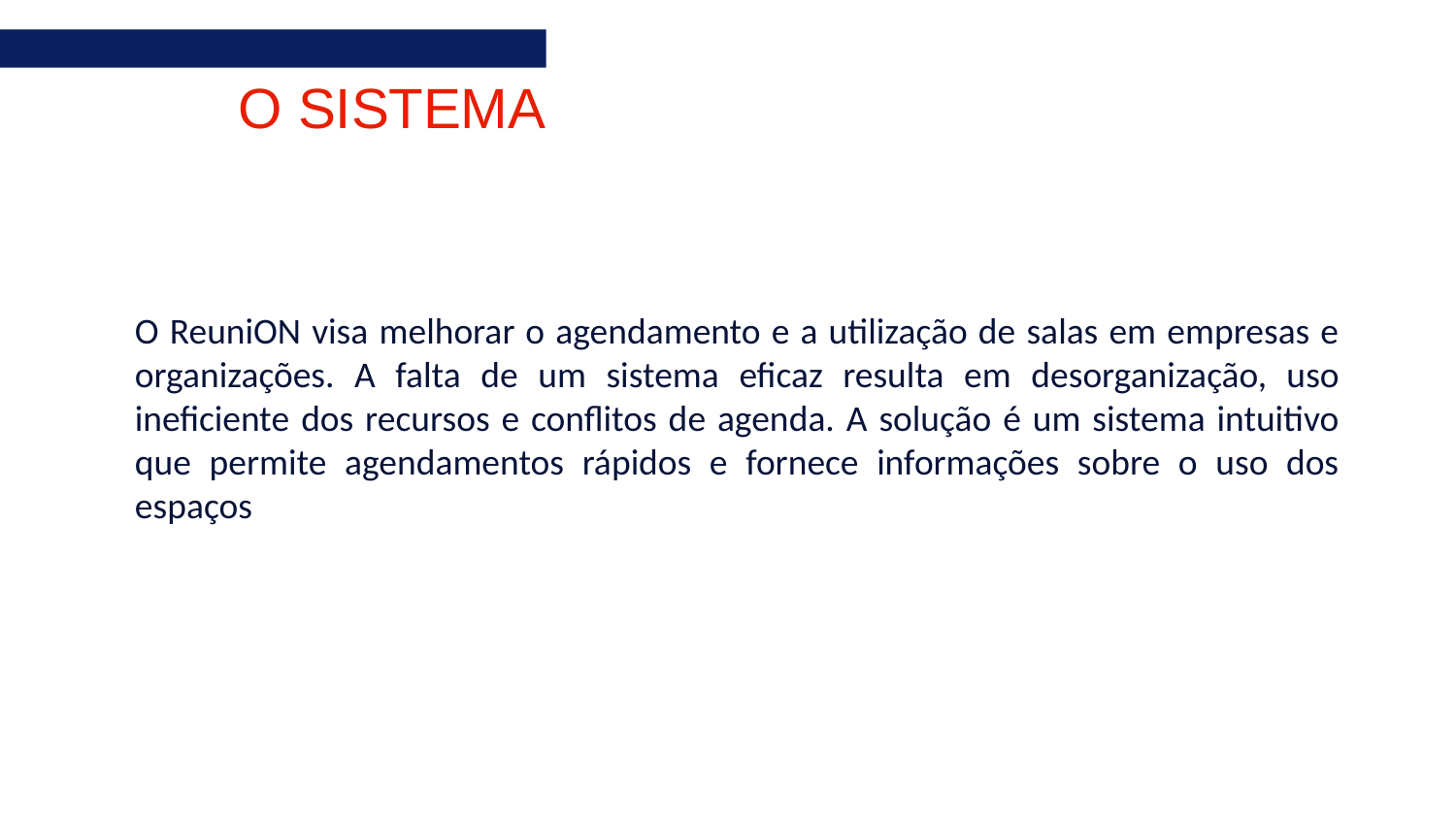

O SISTEMA
O ReuniON visa melhorar o agendamento e a utilização de salas em empresas e organizações. A falta de um sistema eficaz resulta em desorganização, uso ineficiente dos recursos e conflitos de agenda. A solução é um sistema intuitivo que permite agendamentos rápidos e fornece informações sobre o uso dos espaços